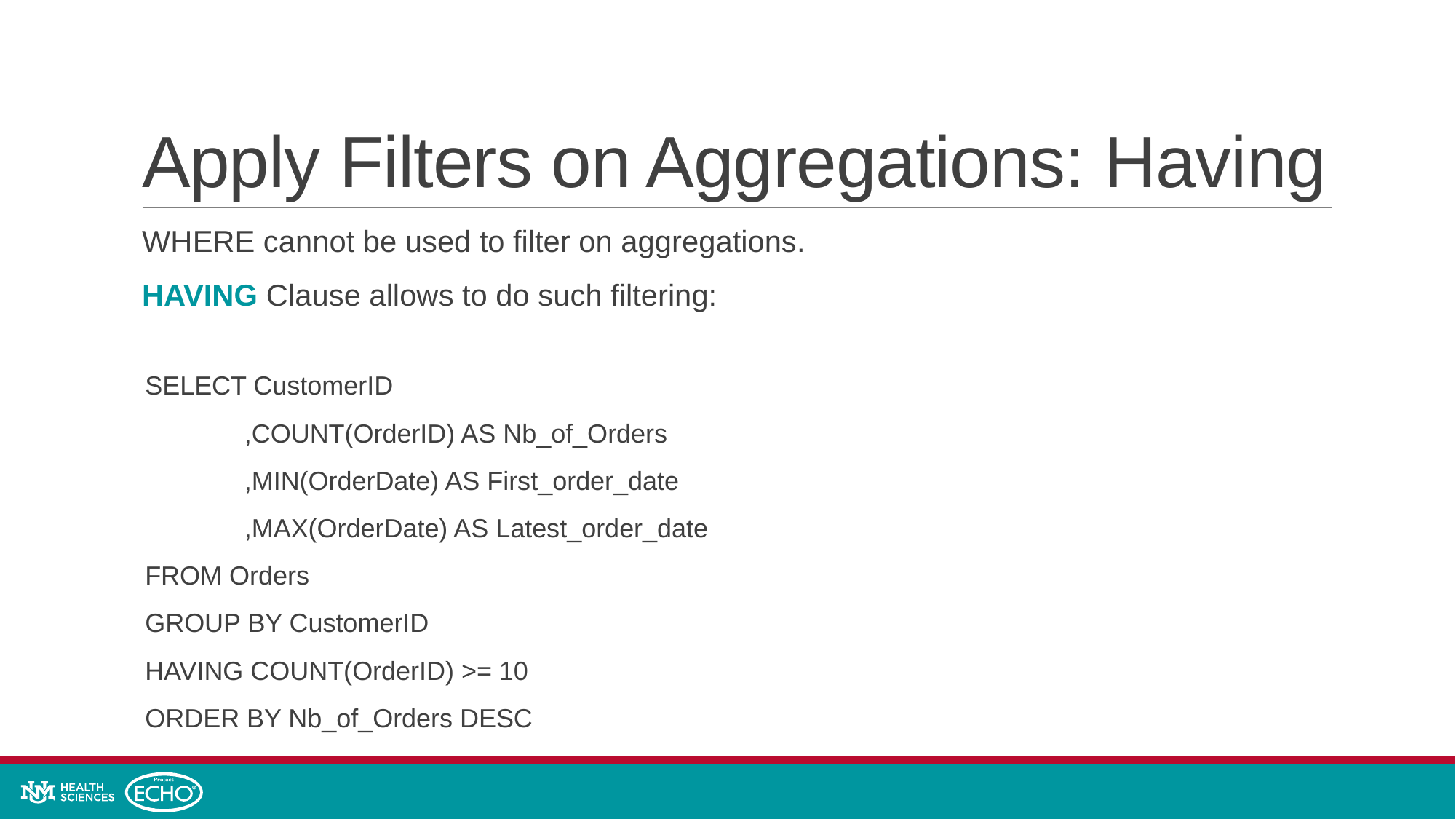

# Apply Filters on Aggregations: Having
WHERE cannot be used to filter on aggregations.
HAVING Clause allows to do such filtering:

SELECT CustomerID
	,COUNT(OrderID) AS Nb_of_Orders
	,MIN(OrderDate) AS First_order_date
   	,MAX(OrderDate) AS Latest_order_date
FROM Orders
GROUP BY CustomerID
HAVING COUNT(OrderID) >= 10
ORDER BY Nb_of_Orders DESC